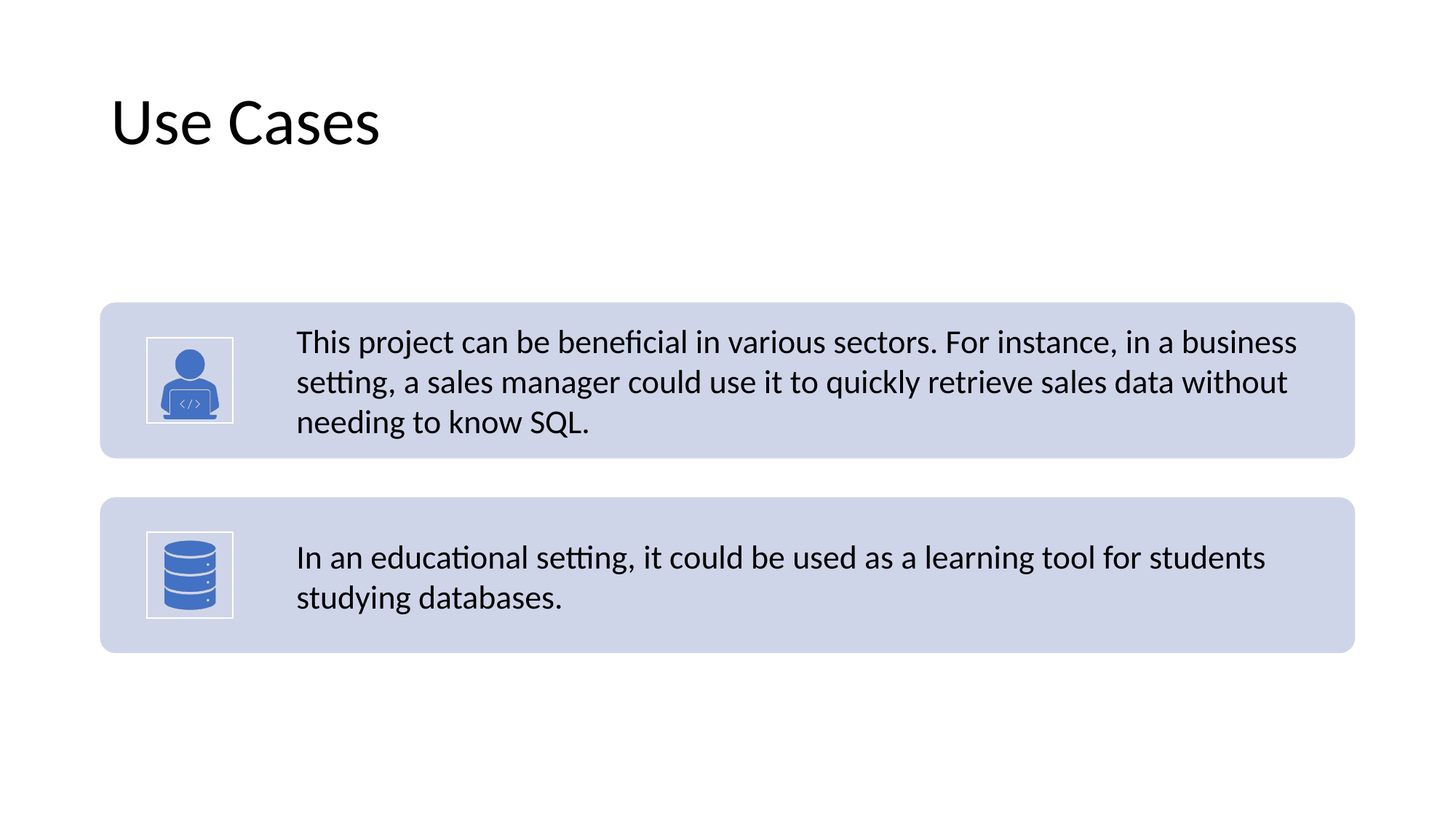

# Use Cases
This project can be beneficial in various sectors. For instance, in a business setting, a sales manager could use it to quickly retrieve sales data without needing to know SQL.
In an educational setting, it could be used as a learning tool for students studying databases.